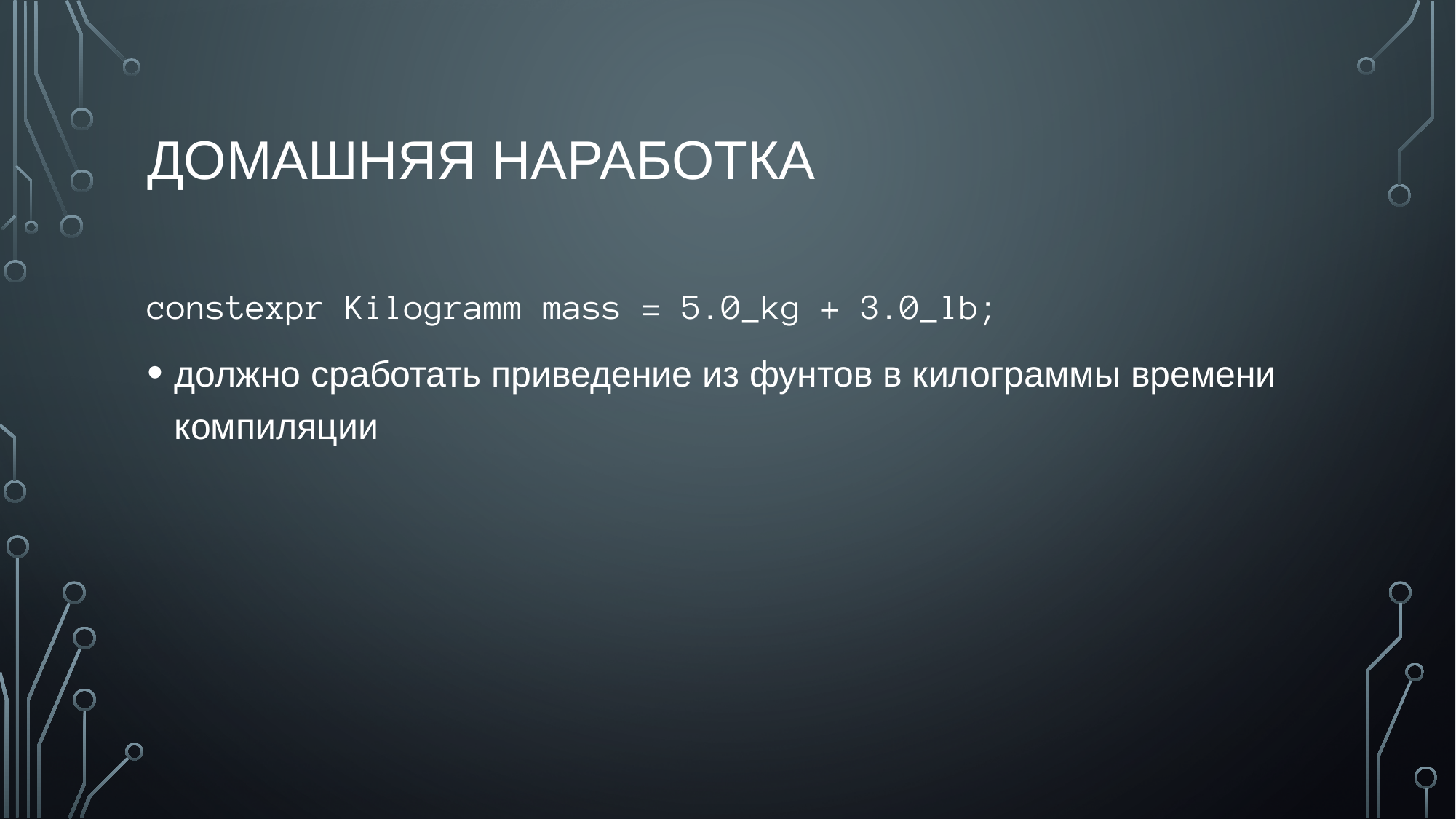

# Домашняя наработка
constexpr Kilogramm mass = 5.0_kg + 3.0_lb;
должно сработать приведение из фунтов в килограммы времени компиляции